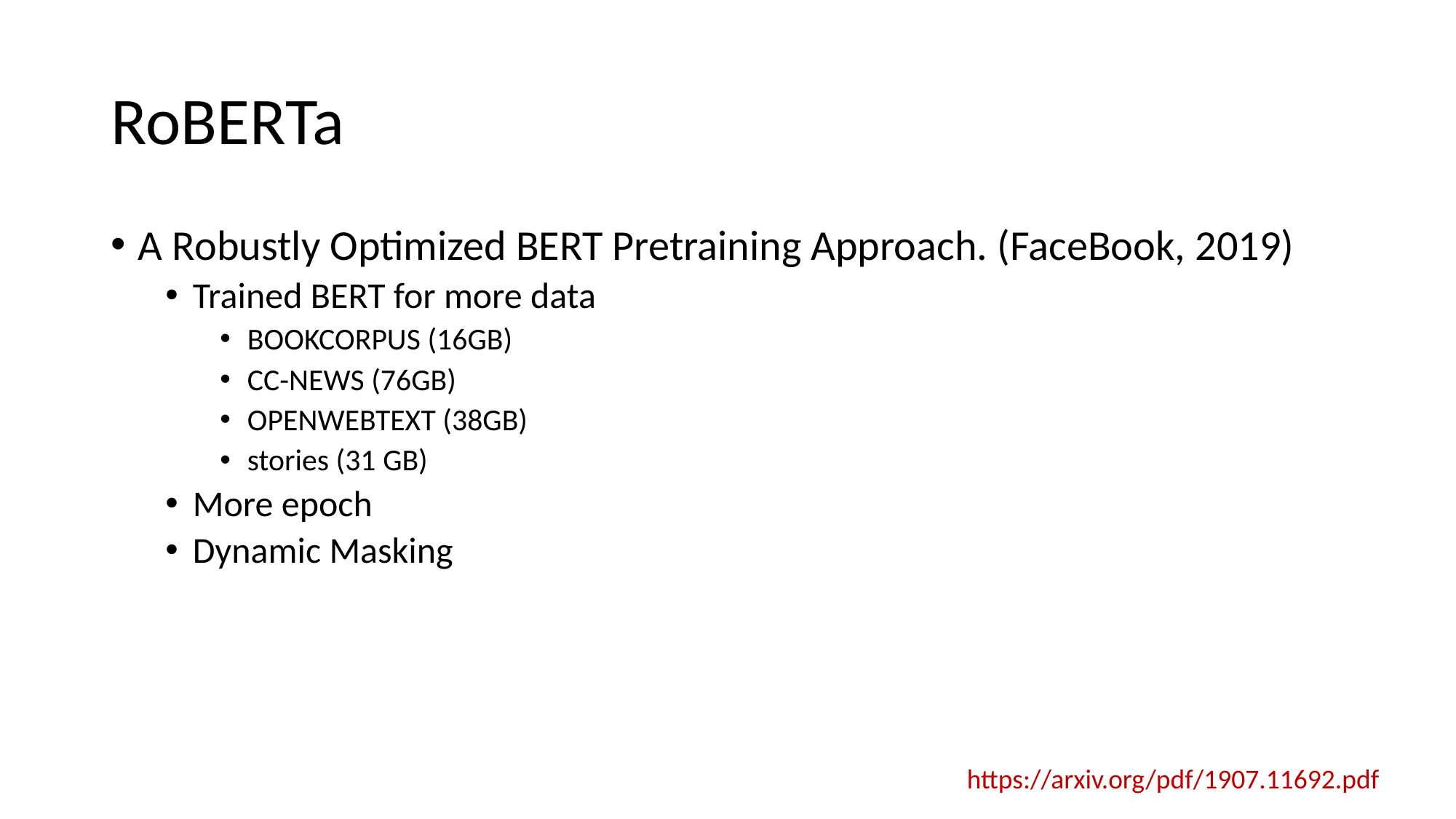

# RoBERTa
A Robustly Optimized BERT Pretraining Approach. (FaceBook, 2019)
Trained BERT for more data
BOOKCORPUS (16GB)
CC-NEWS (76GB)
OPENWEBTEXT (38GB)
stories (31 GB)
More epoch
Dynamic Masking

https://arxiv.org/pdf/1907.11692.pdf